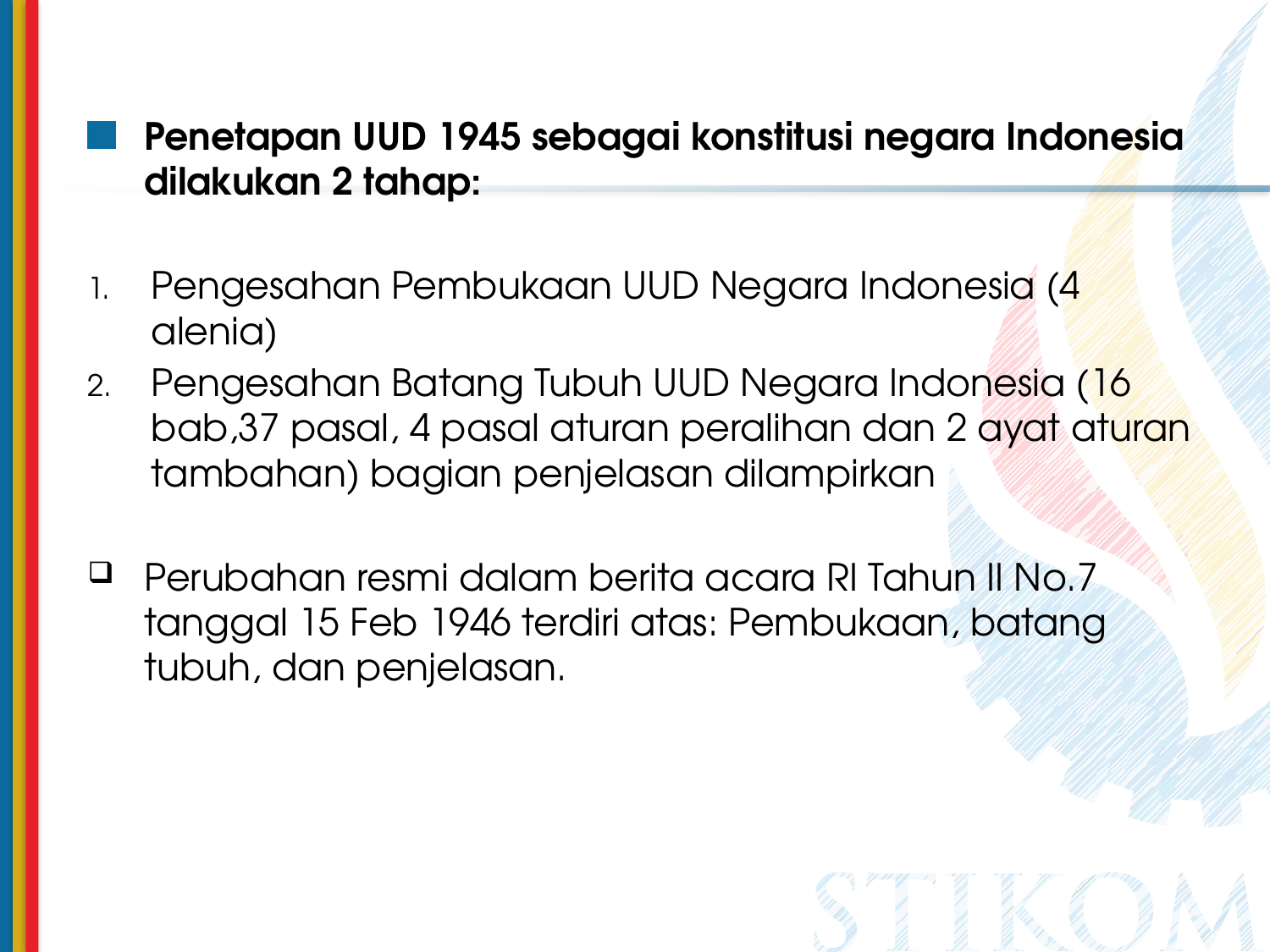

Penetapan UUD 1945 sebagai konstitusi negara Indonesia dilakukan 2 tahap:

Pengesahan Pembukaan UUD Negara Indonesia (4 alenia)
Pengesahan Batang Tubuh UUD Negara Indonesia (16 bab,37 pasal, 4 pasal aturan peralihan dan 2 ayat aturan tambahan) bagian penjelasan dilampirkan

Perubahan resmi dalam berita acara RI Tahun II No.7 tanggal 15 Feb 1946 terdiri atas: Pembukaan, batang tubuh, dan penjelasan.